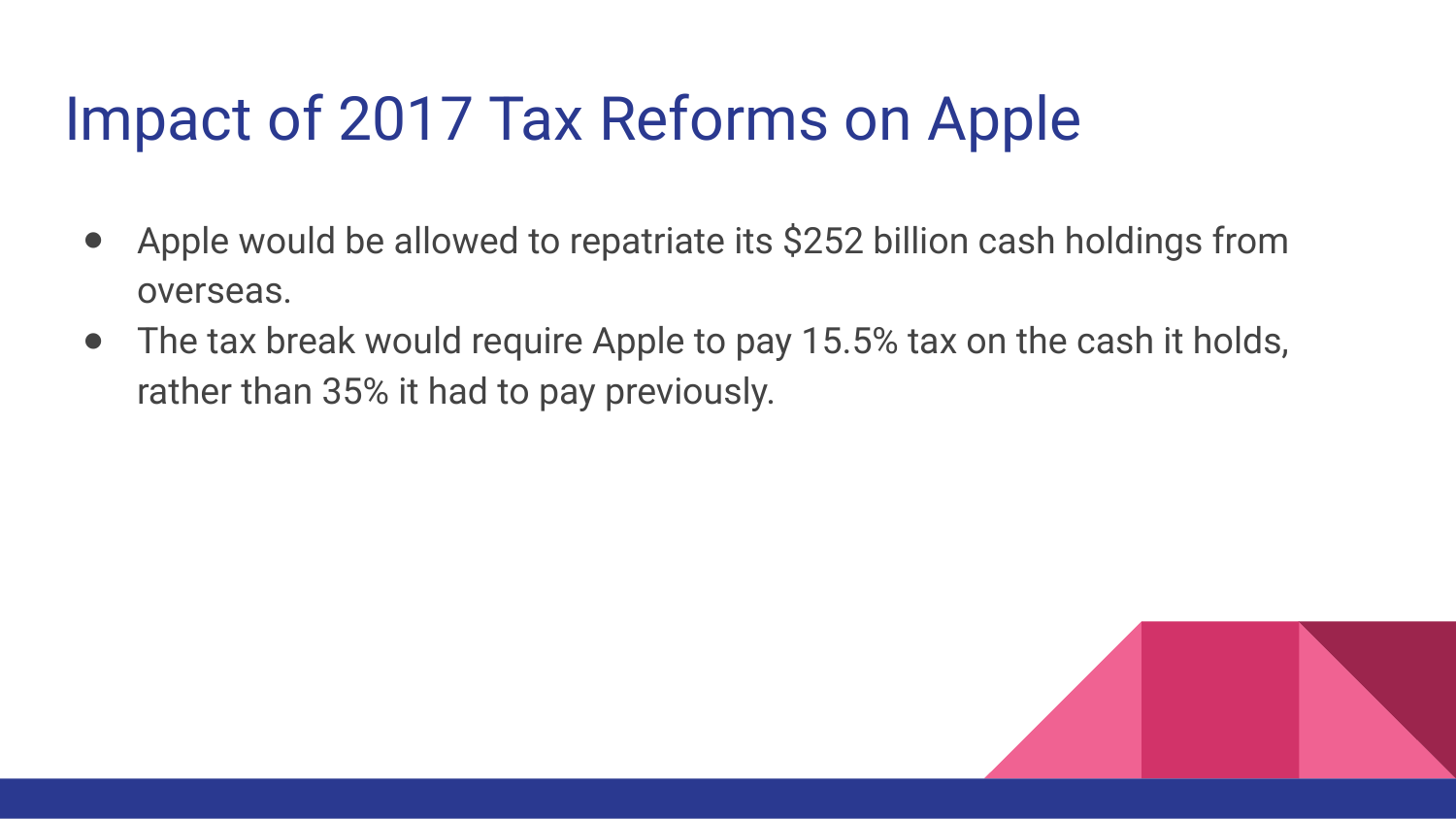

# Impact of 2017 Tax Reforms on Apple
Apple would be allowed to repatriate its $252 billion cash holdings from overseas.
The tax break would require Apple to pay 15.5% tax on the cash it holds, rather than 35% it had to pay previously.